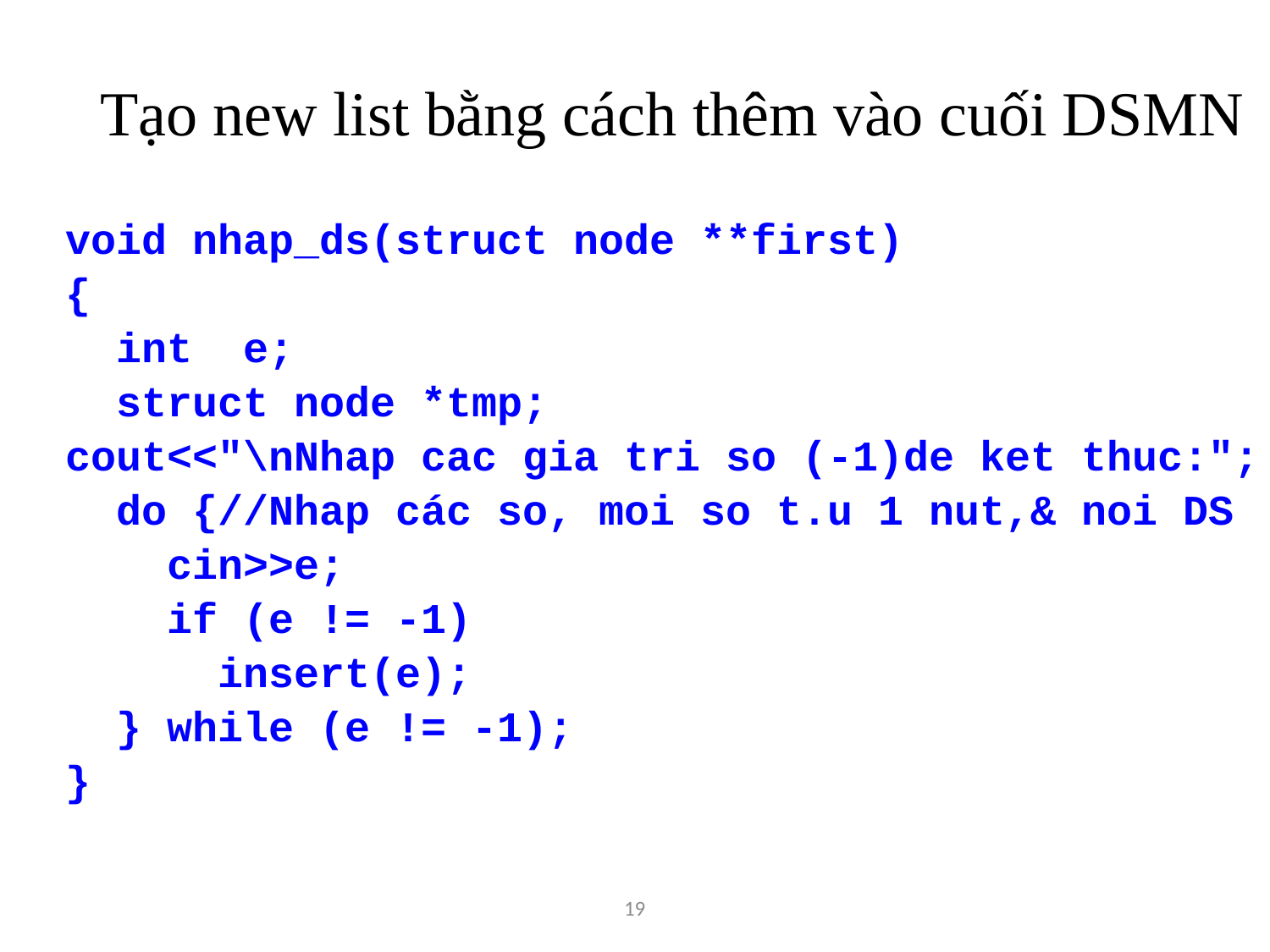

# Tạo new list bằng cách thêm vào cuối DSMN
void nhap_ds(struct node **first)
{
  int  e;
  struct node *tmp;
cout<<"\nNhap cac gia tri so (-1)de ket thuc:";
  do {//Nhap các so, moi so t.u 1 nut,& noi DS
    cin>>e;
    if (e != -1)
      insert(e);
  } while (e != -1);
}
19